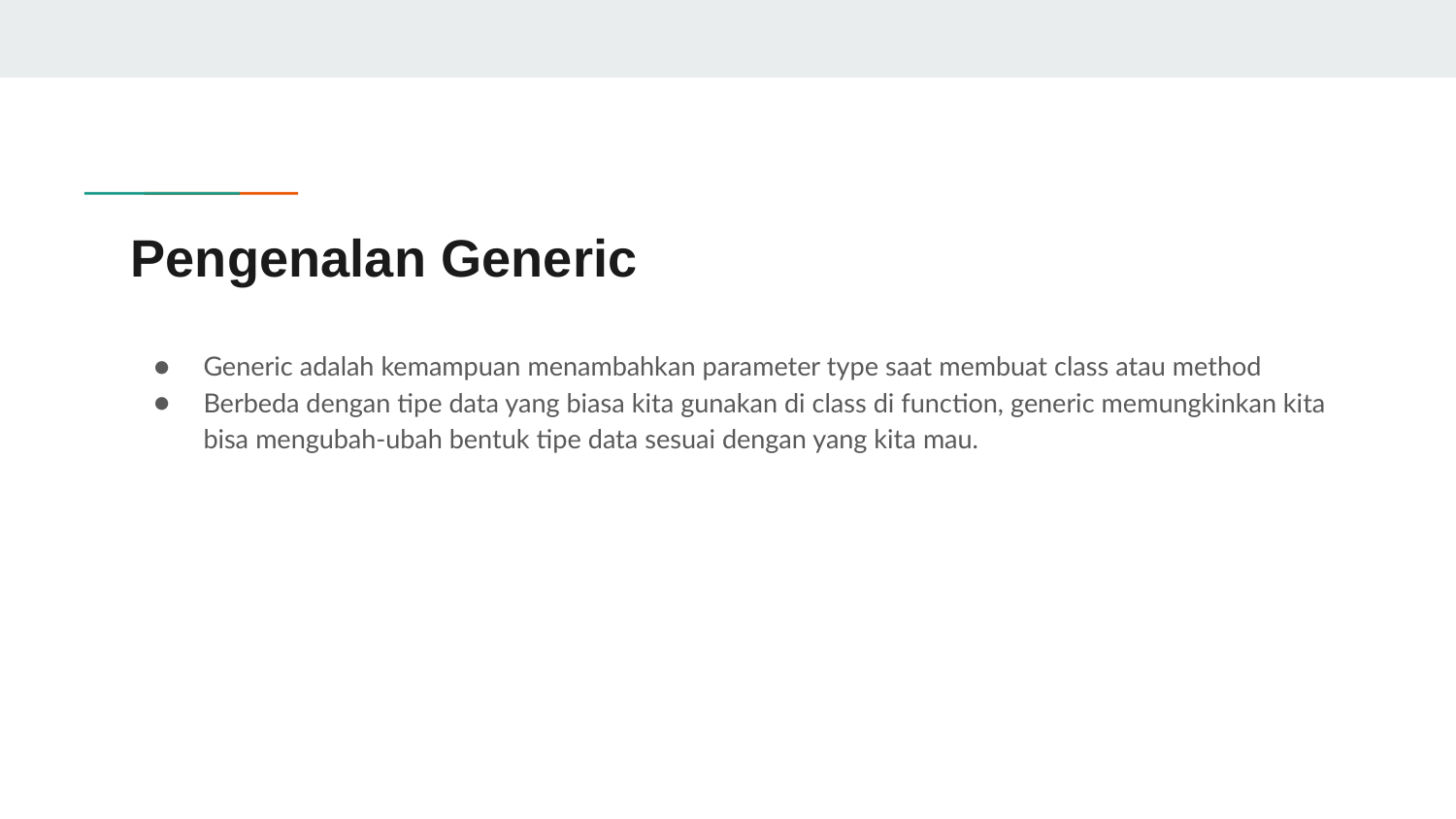

# Pengenalan Generic
Generic adalah kemampuan menambahkan parameter type saat membuat class atau method
Berbeda dengan tipe data yang biasa kita gunakan di class di function, generic memungkinkan kita bisa mengubah-ubah bentuk tipe data sesuai dengan yang kita mau.